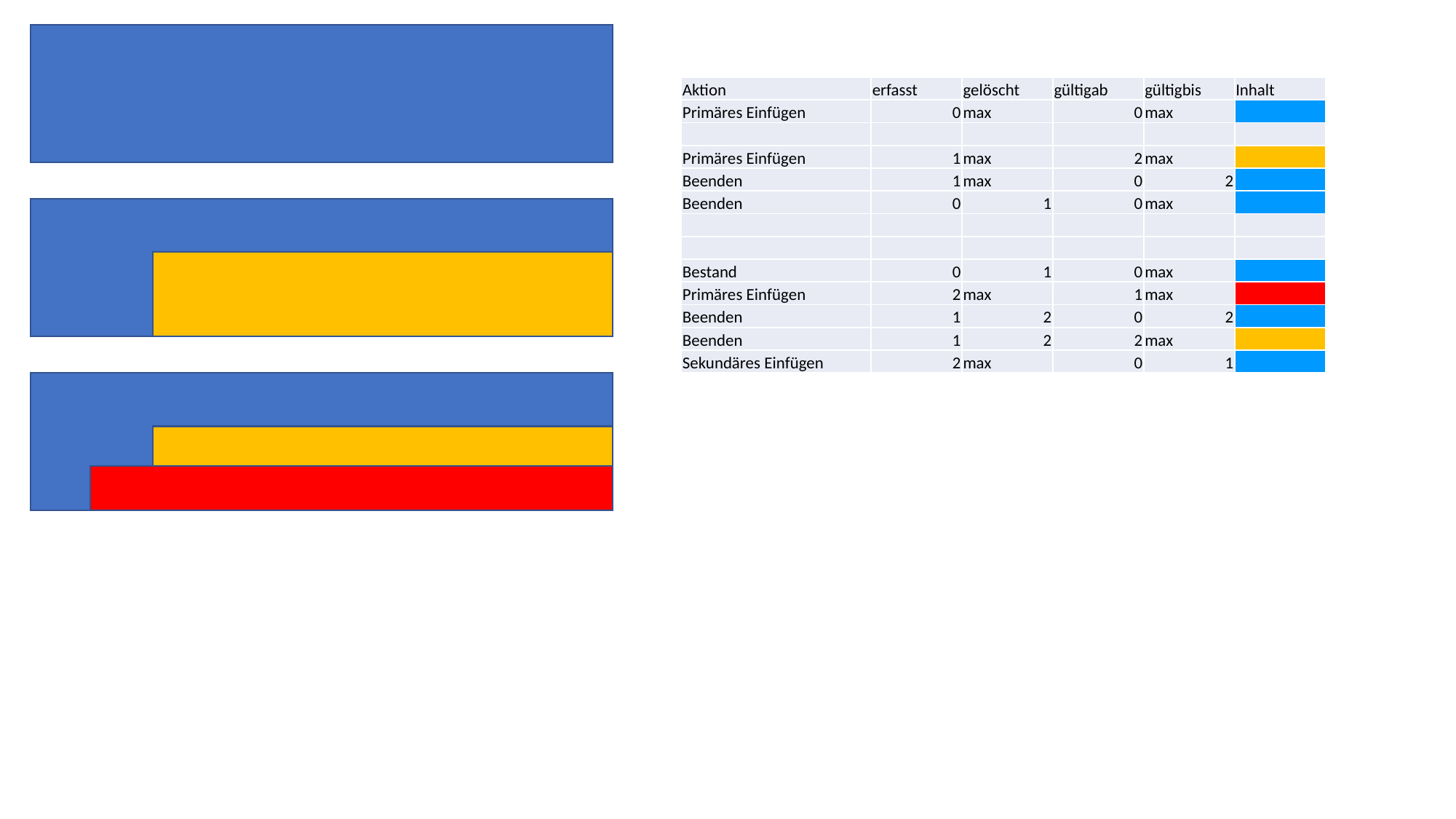

| Aktion | erfasst | gelöscht | gültigab | gültigbis | Inhalt |
| --- | --- | --- | --- | --- | --- |
| Primäres Einfügen | 0 | max | 0 | max |  |
|  |  |  |  |  |  |
| Primäres Einfügen | 1 | max | 2 | max |  |
| Beenden | 1 | max | 0 | 2 |  |
| Beenden | 0 | 1 | 0 | max |  |
|  |  |  |  |  |  |
|  |  |  |  |  |  |
| Bestand | 0 | 1 | 0 | max |  |
| Primäres Einfügen | 2 | max | 1 | max |  |
| Beenden | 1 | 2 | 0 | 2 |  |
| Beenden | 1 | 2 | 2 | max |  |
| Sekundäres Einfügen | 2 | max | 0 | 1 |  |